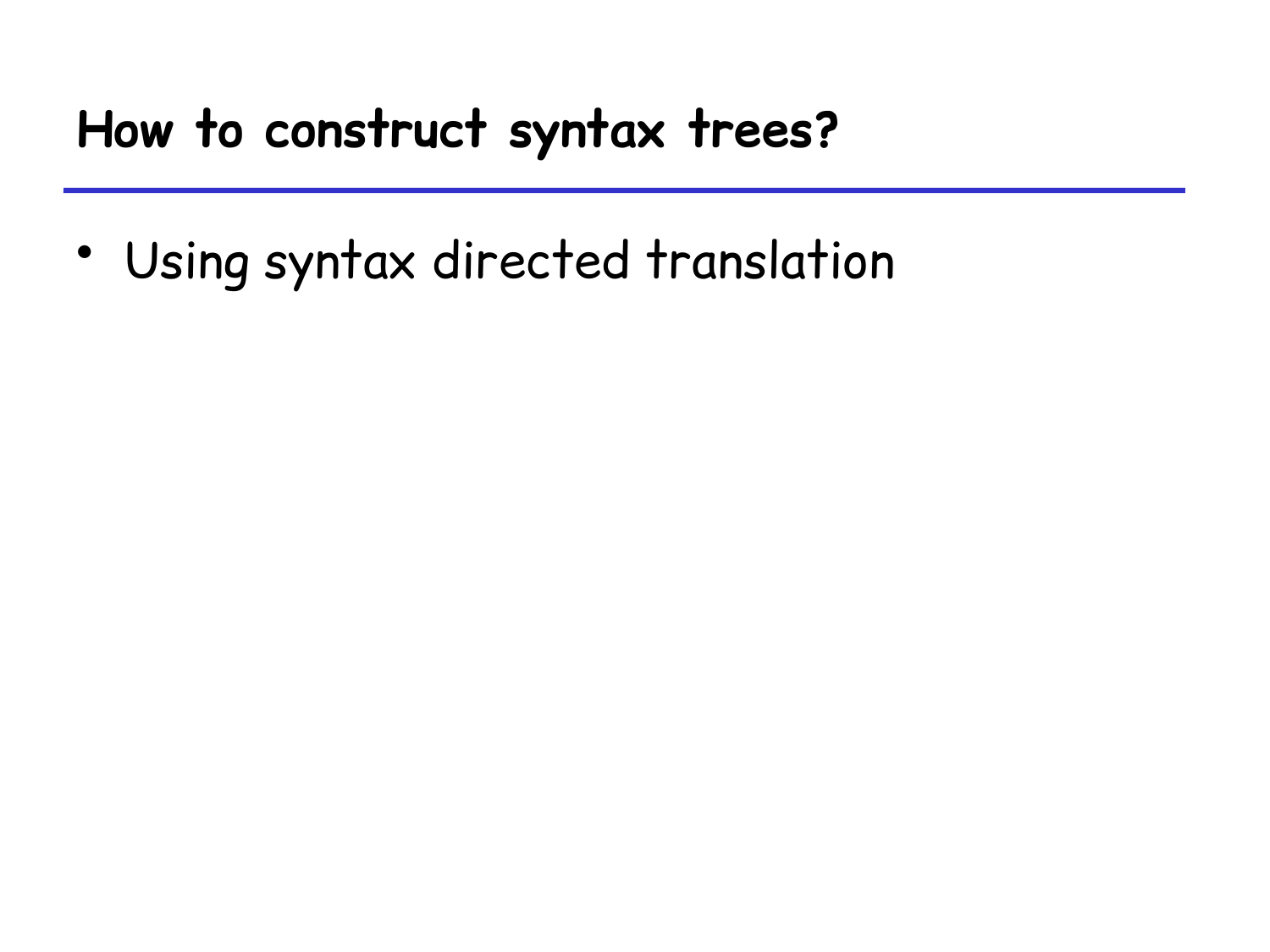

# How to construct syntax trees?
Using syntax directed translation

35